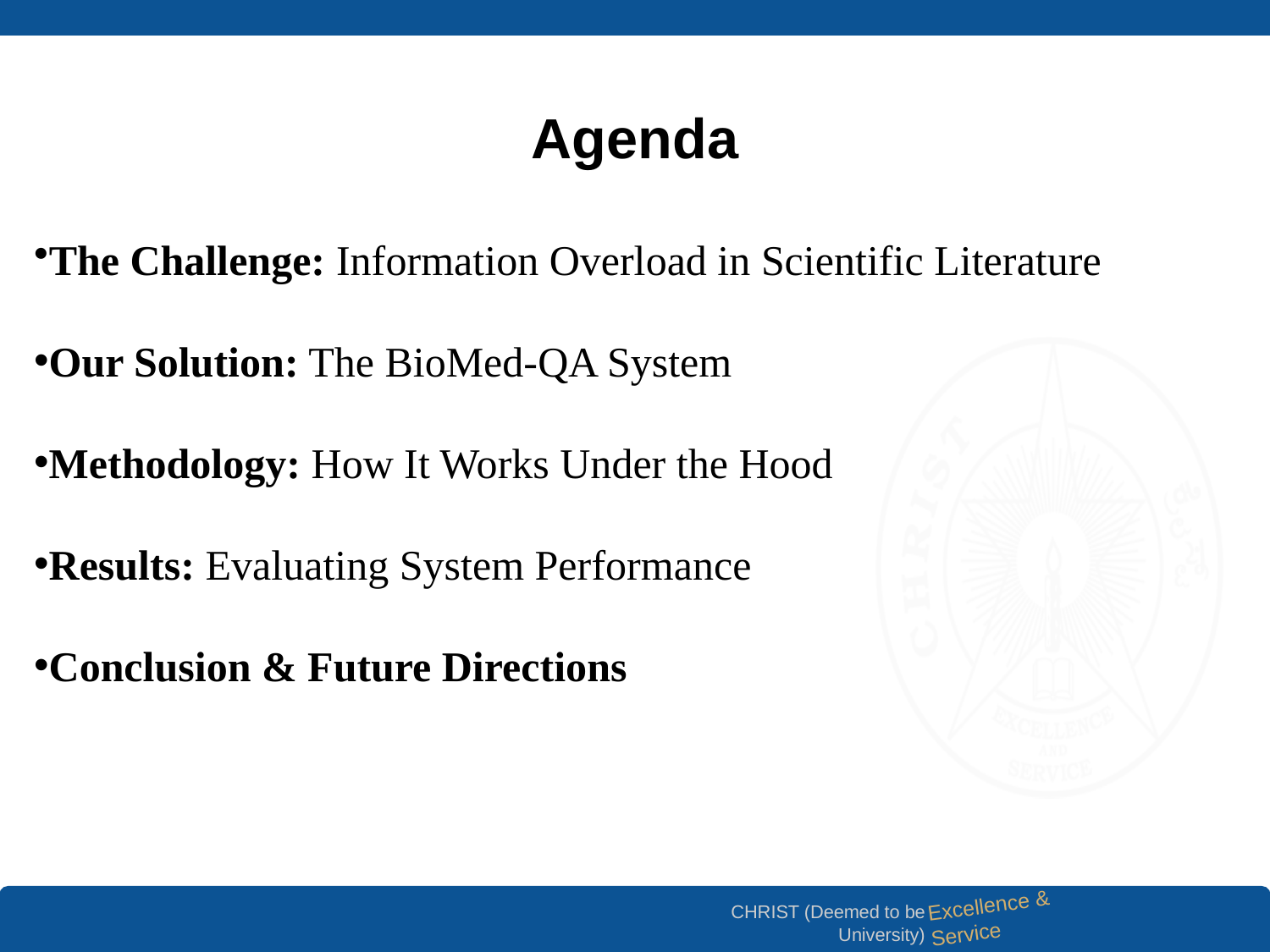

# Agenda
The Challenge: Information Overload in Scientific Literature

Our Solution: The BioMed-QA System

Methodology: How It Works Under the Hood

Results: Evaluating System Performance

Conclusion & Future Directions